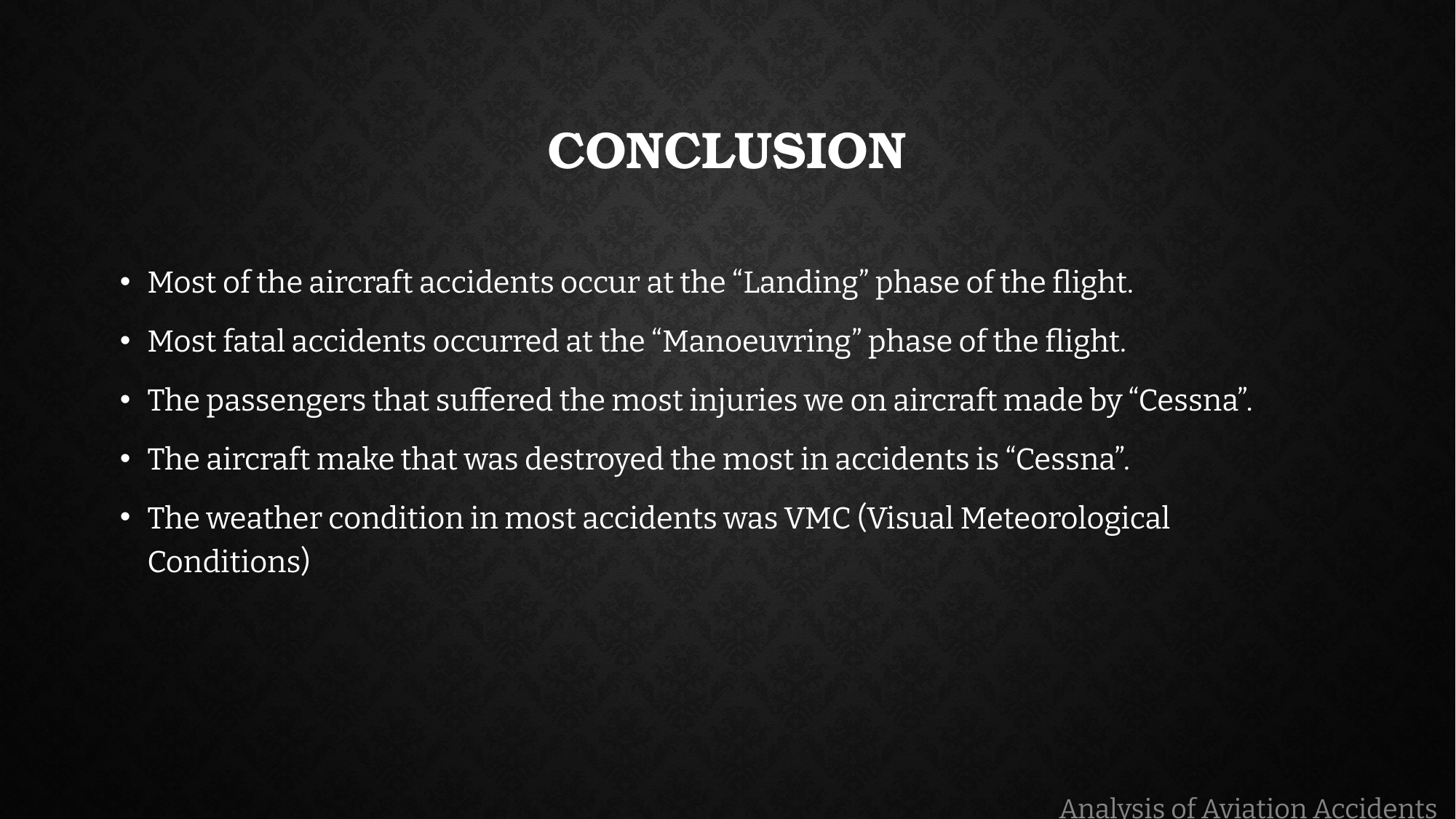

# Conclusion
Most of the aircraft accidents occur at the “Landing” phase of the flight.
Most fatal accidents occurred at the “Manoeuvring” phase of the flight.
The passengers that suffered the most injuries we on aircraft made by “Cessna”.
The aircraft make that was destroyed the most in accidents is “Cessna”.
The weather condition in most accidents was VMC (Visual Meteorological Conditions)

Analysis of Aviation Accidents